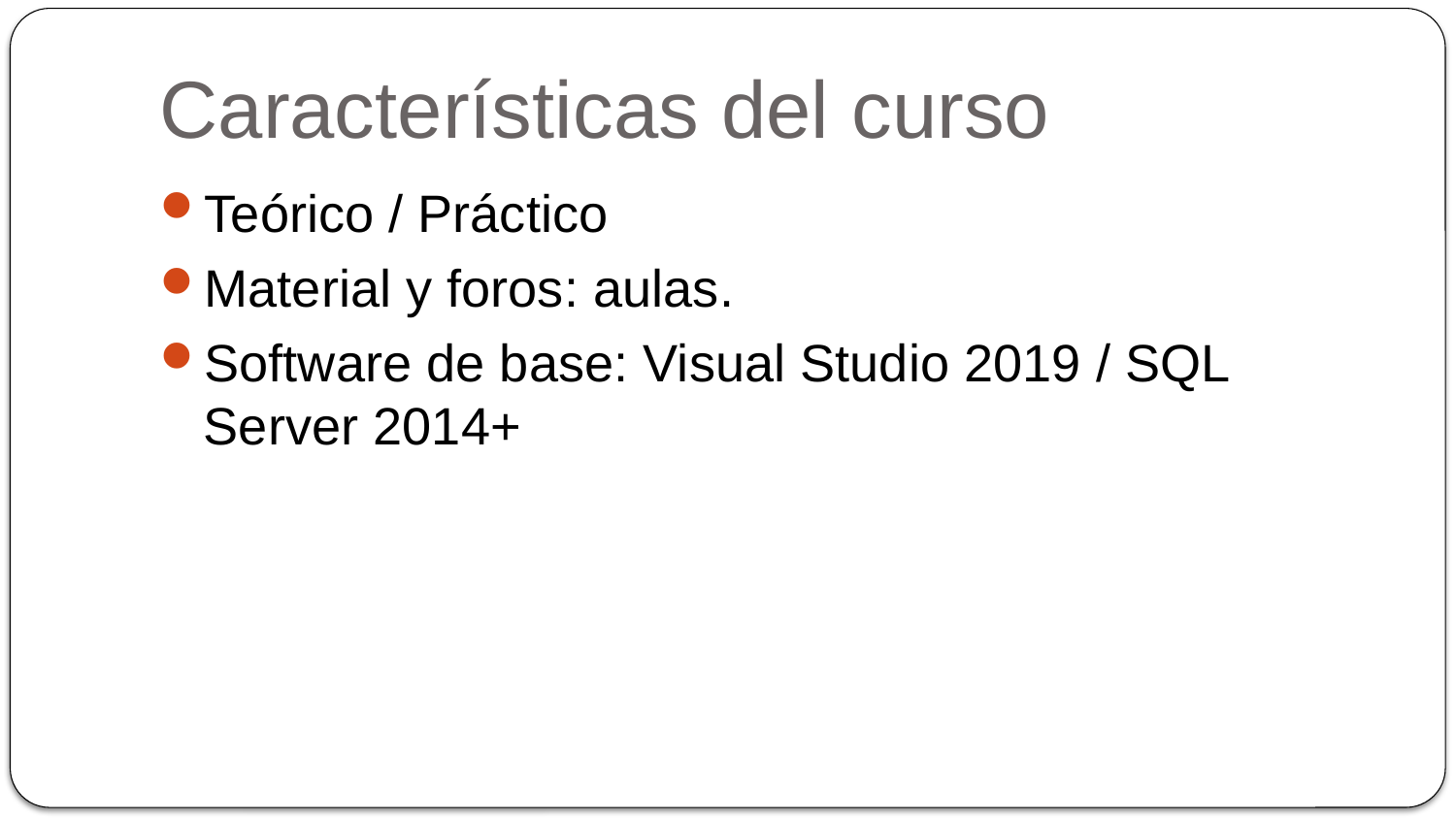

# Características del curso
Teórico / Práctico
Material y foros: aulas.
Software de base: Visual Studio 2019 / SQL Server 2014+